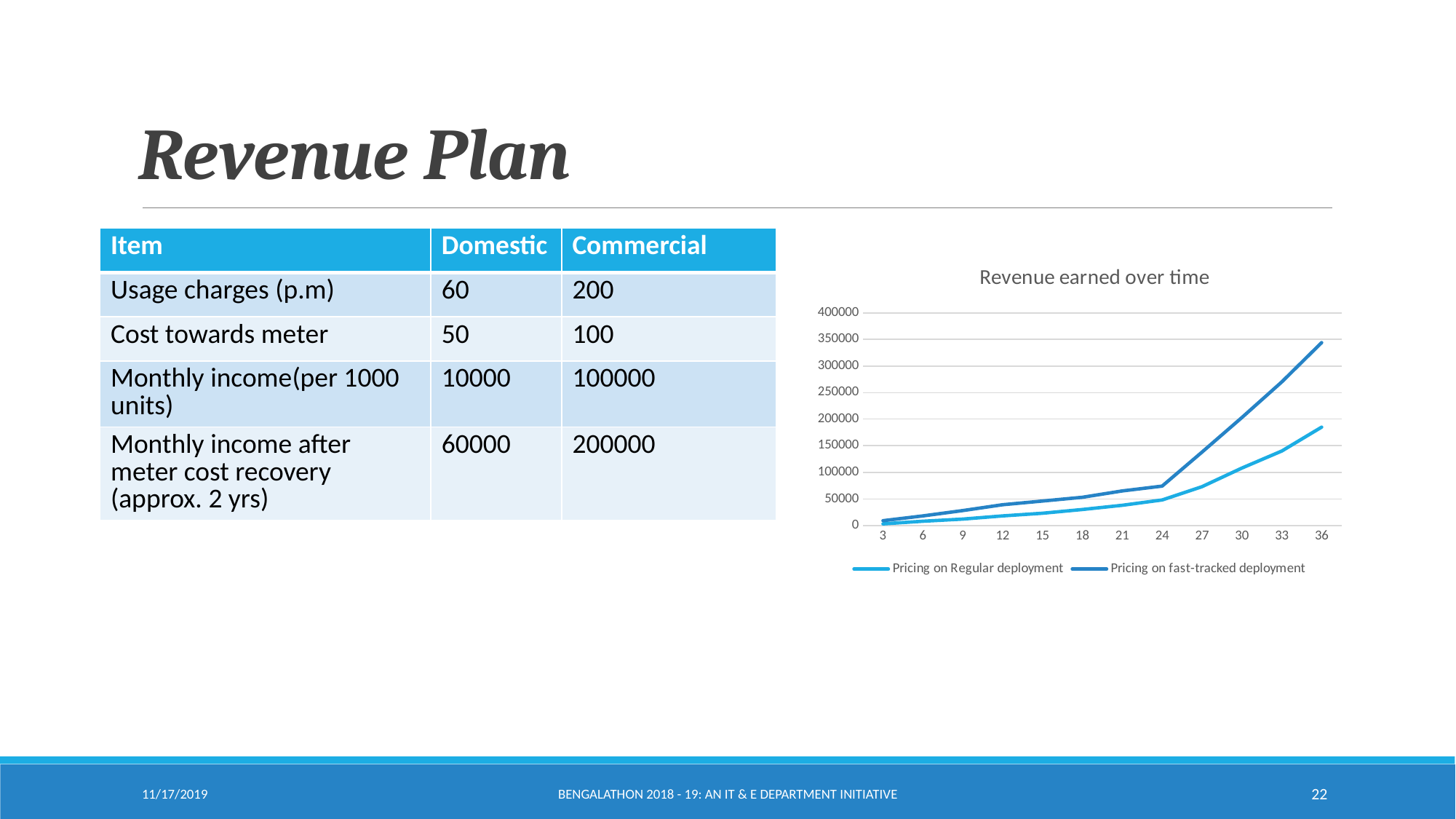

Revenue Plan
| Item | Domestic | Commercial |
| --- | --- | --- |
| Usage charges (p.m) | 60 | 200 |
| Cost towards meter | 50 | 100 |
| Monthly income(per 1000 units) | 10000 | 100000 |
| Monthly income after meter cost recovery (approx. 2 yrs) | 60000 | 200000 |

### Chart: Revenue earned over time

| Category | Pricing on Regular deployment | Pricing on fast-tracked deployment |
|---|---|---|
| 3 | 3000.0 | 9000.0 |
| 6 | 8000.0 | 18000.0 |
| 9 | 12000.0 | 28000.0 |
| 12 | 18000.0 | 39000.0 |
| 15 | 23000.0 | 46000.0 |
| 18 | 30000.0 | 53000.0 |
| 21 | 38000.0 | 65000.0 |
| 24 | 48000.0 | 74000.0 |
| 27 | 73000.0 | 138000.0 |
| 30 | 108000.0 | 203000.0 |
| 33 | 140000.0 | 270000.0 |
| 36 | 185000.0 | 344000.0 |
11/17/2019
Bengalathon 2018 - 19: An IT & E Department Initiative
22